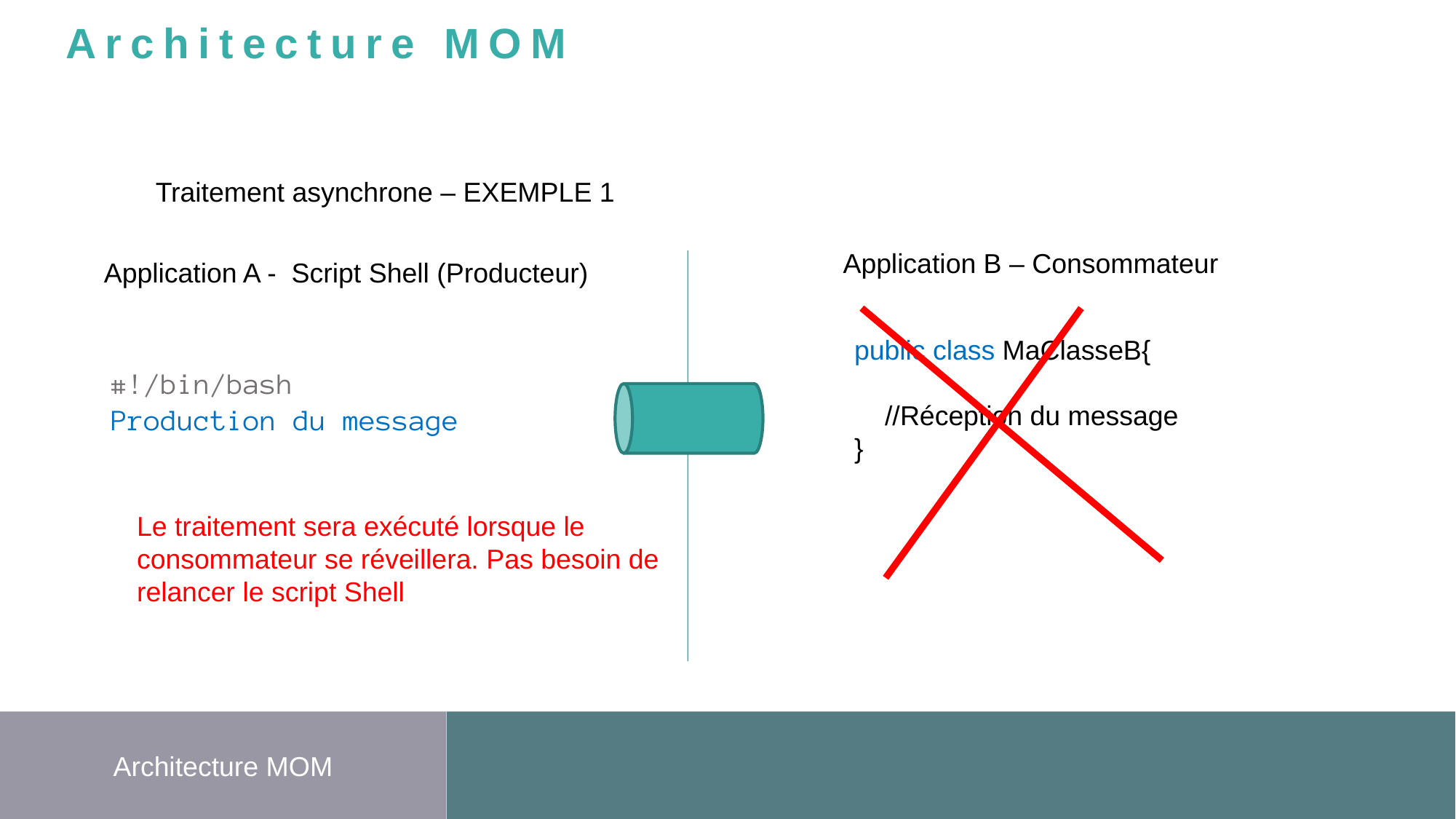

Architecture MOM
Traitement asynchrone – EXEMPLE 1
Application B – Consommateur
Application A -  Script Shell (Producteur)

public class MaClasseB{

    //Réception du message
}

#!/bin/bash
Production du message
Le traitement sera exécuté lorsque le consommateur se réveillera. Pas besoin de relancer le script Shell
Architecture MOM